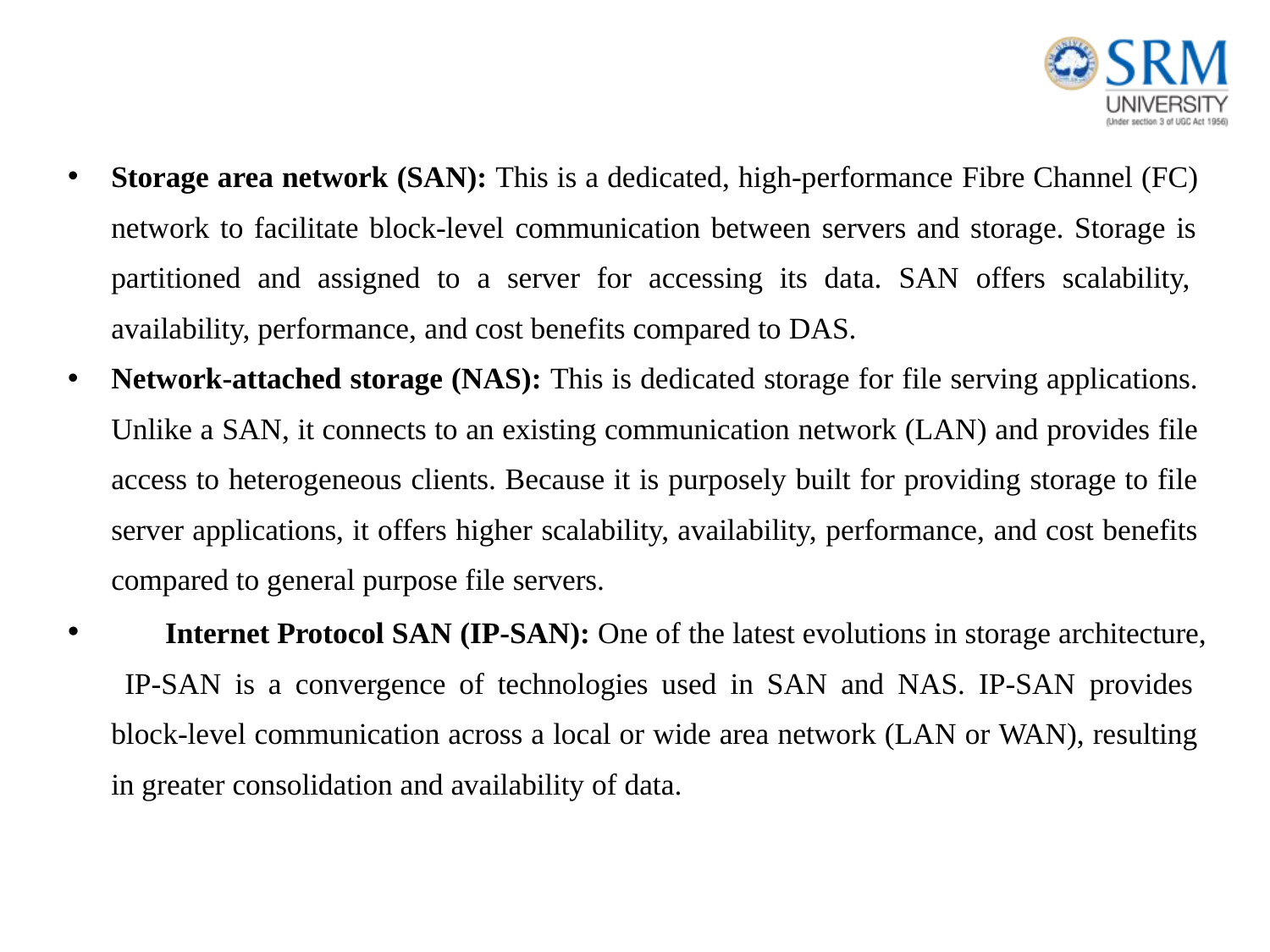

Storage area network (SAN): This is a dedicated, high-performance Fibre Channel (FC)  network to facilitate block-level communication between servers and storage. Storage is  partitioned and assigned to a server for accessing its data. SAN offers scalability,  availability, performance, and cost benefits compared to DAS.
Network-attached storage (NAS): This is dedicated storage for file serving applications.  Unlike a SAN, it connects to an existing communication network (LAN) and provides file  access to heterogeneous clients. Because it is purposely built for providing storage to file  server applications, it offers higher scalability, availability, performance, and cost benefits  compared to general purpose file servers.
	Internet Protocol SAN (IP-SAN): One of the latest evolutions in storage architecture,  IP-SAN is a convergence of technologies used in SAN and NAS. IP-SAN provides  block-level communication across a local or wide area network (LAN or WAN), resulting  in greater consolidation and availability of data.